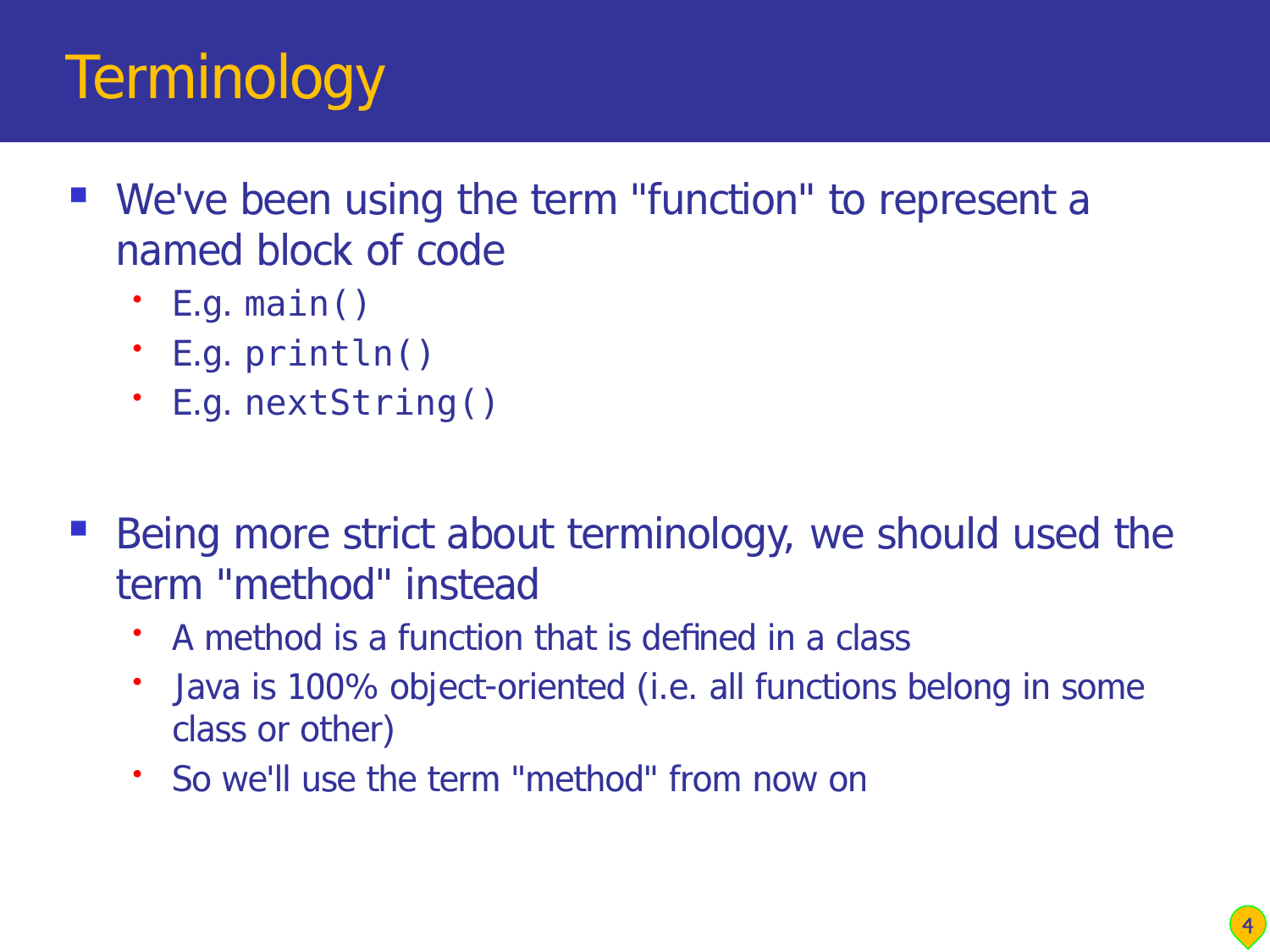

# Terminology
We've been using the term "function" to represent a named block of code
E.g. main()
E.g. println()
E.g. nextString()

Being more strict about terminology, we should used the term "method" instead
A method is a function that is defined in a class
Java is 100% object-oriented (i.e. all functions belong in some class or other)
So we'll use the term "method" from now on
4